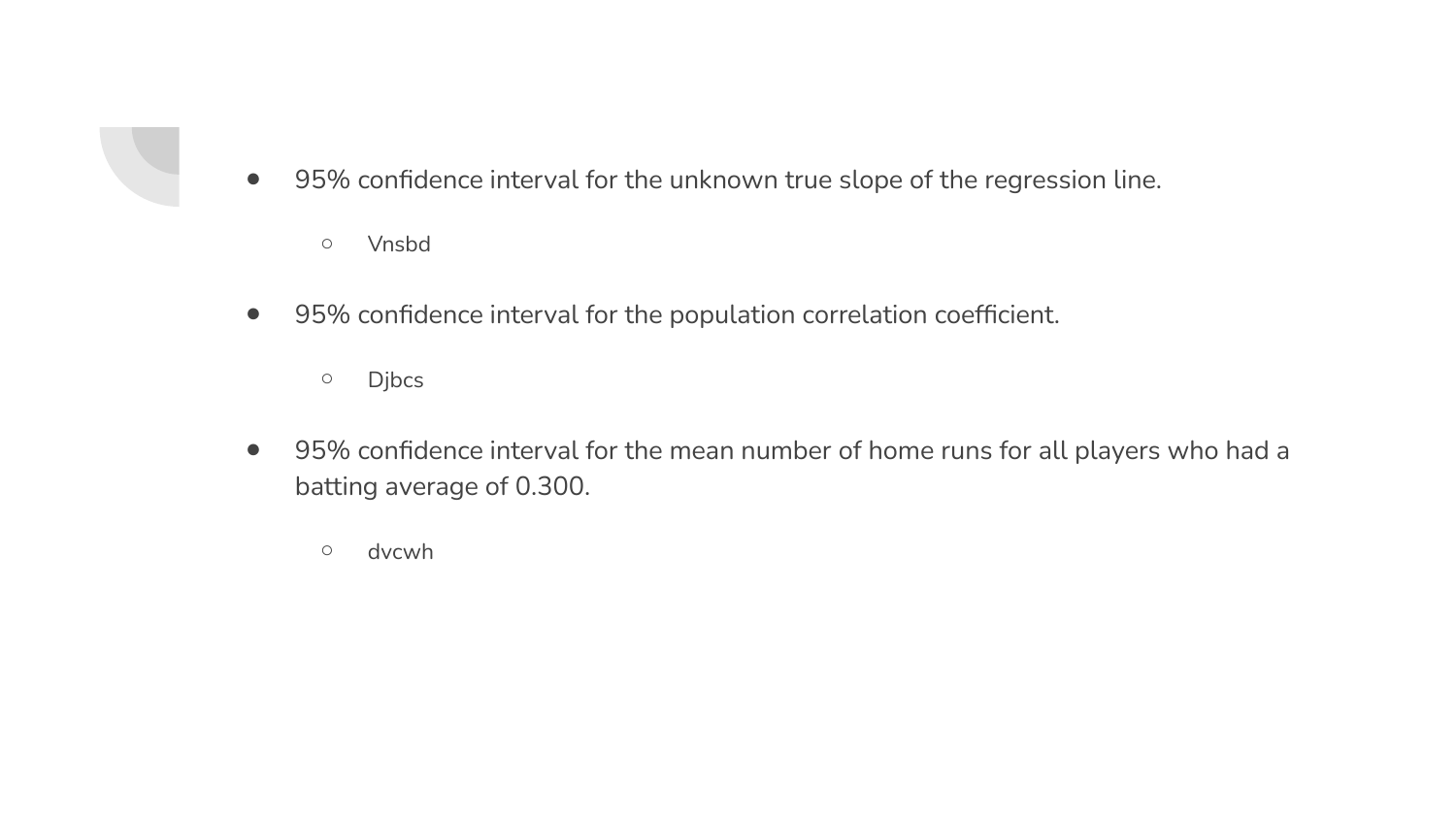

95% confidence interval for the unknown true slope of the regression line.
Vnsbd

95% confidence interval for the population correlation coefficient.
Djbcs

95% confidence interval for the mean number of home runs for all players who had a batting average of 0.300.
dvcwh